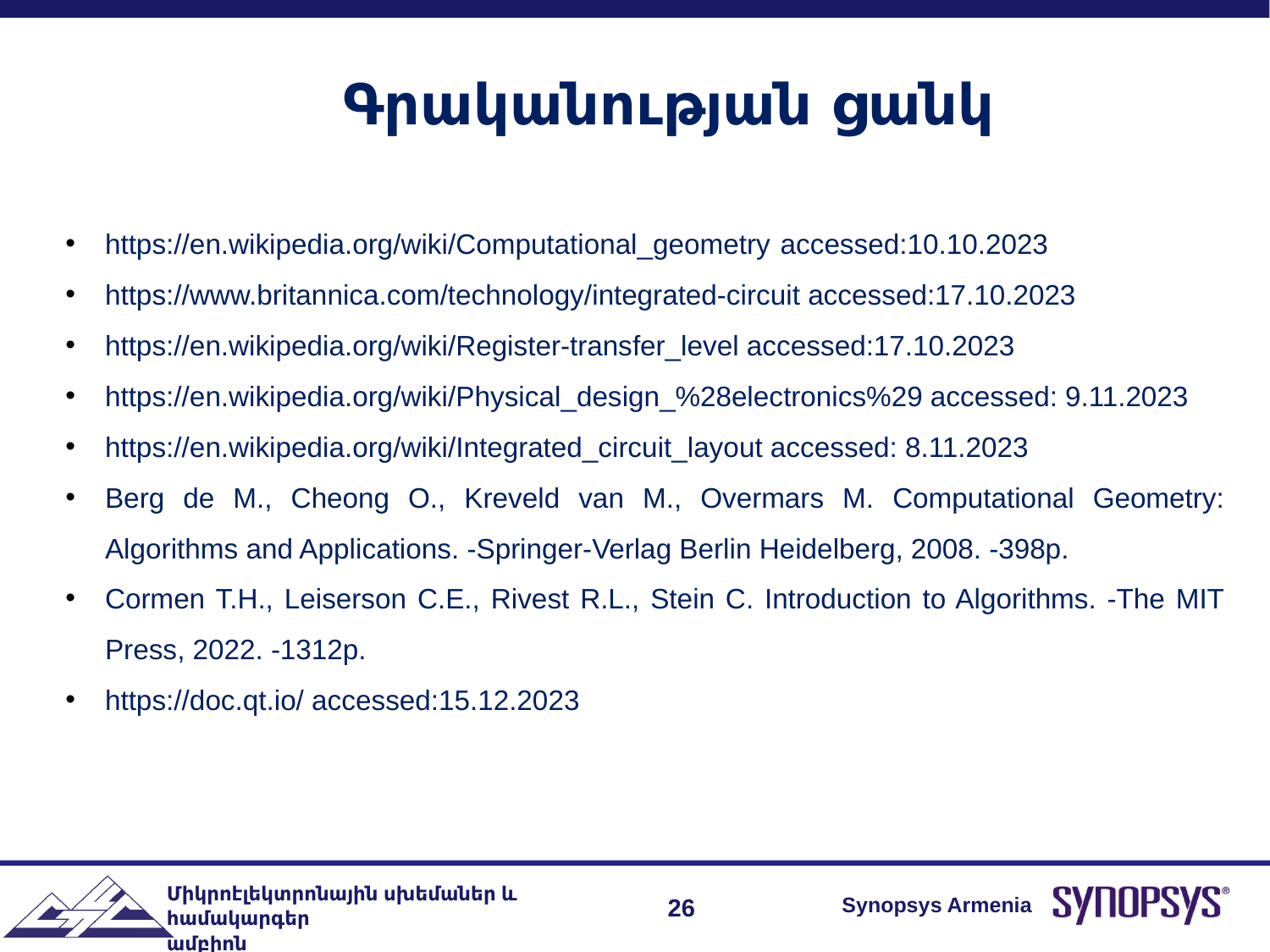

Գրականության ցանկ
https://en.wikipedia.org/wiki/Computational_geometry accessed:10.10.2023
https://www.britannica.com/technology/integrated-circuit accessed:17.10.2023
https://en.wikipedia.org/wiki/Register-transfer_level accessed:17.10.2023
https://en.wikipedia.org/wiki/Physical_design_%28electronics%29 accessed: 9.11.2023
https://en.wikipedia.org/wiki/Integrated_circuit_layout accessed: 8.11.2023
Berg de M., Cheong O., Kreveld van M., Overmars M. Computational Geometry: Algorithms and Applications. -Springer-Verlag Berlin Heidelberg, 2008. -398p.
Cormen T.H., Leiserson C.E., Rivest R.L., Stein C. Introduction to Algorithms. -The MIT Press, 2022. -1312p.
https://doc.qt.io/ accessed:15.12.2023